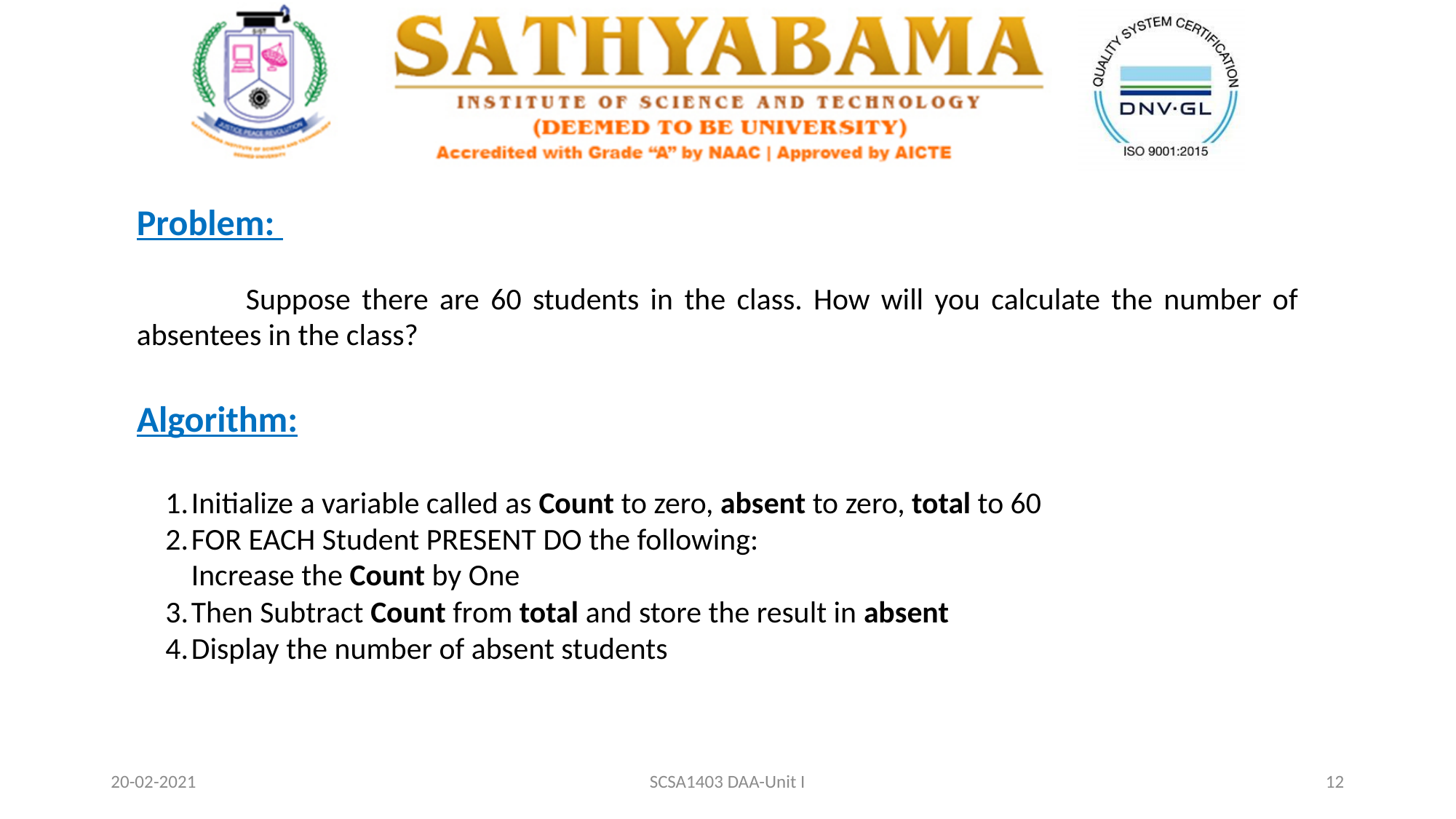

Problem:

	Suppose there are 60 students in the class. How will you calculate the number of absentees in the class?

Algorithm:

Initialize a variable called as Count to zero, absent to zero, total to 60
FOR EACH Student PRESENT DO the following:
Increase the Count by One
Then Subtract Count from total and store the result in absent
Display the number of absent students

20-02-2021
SCSA1403 DAA-Unit I
12